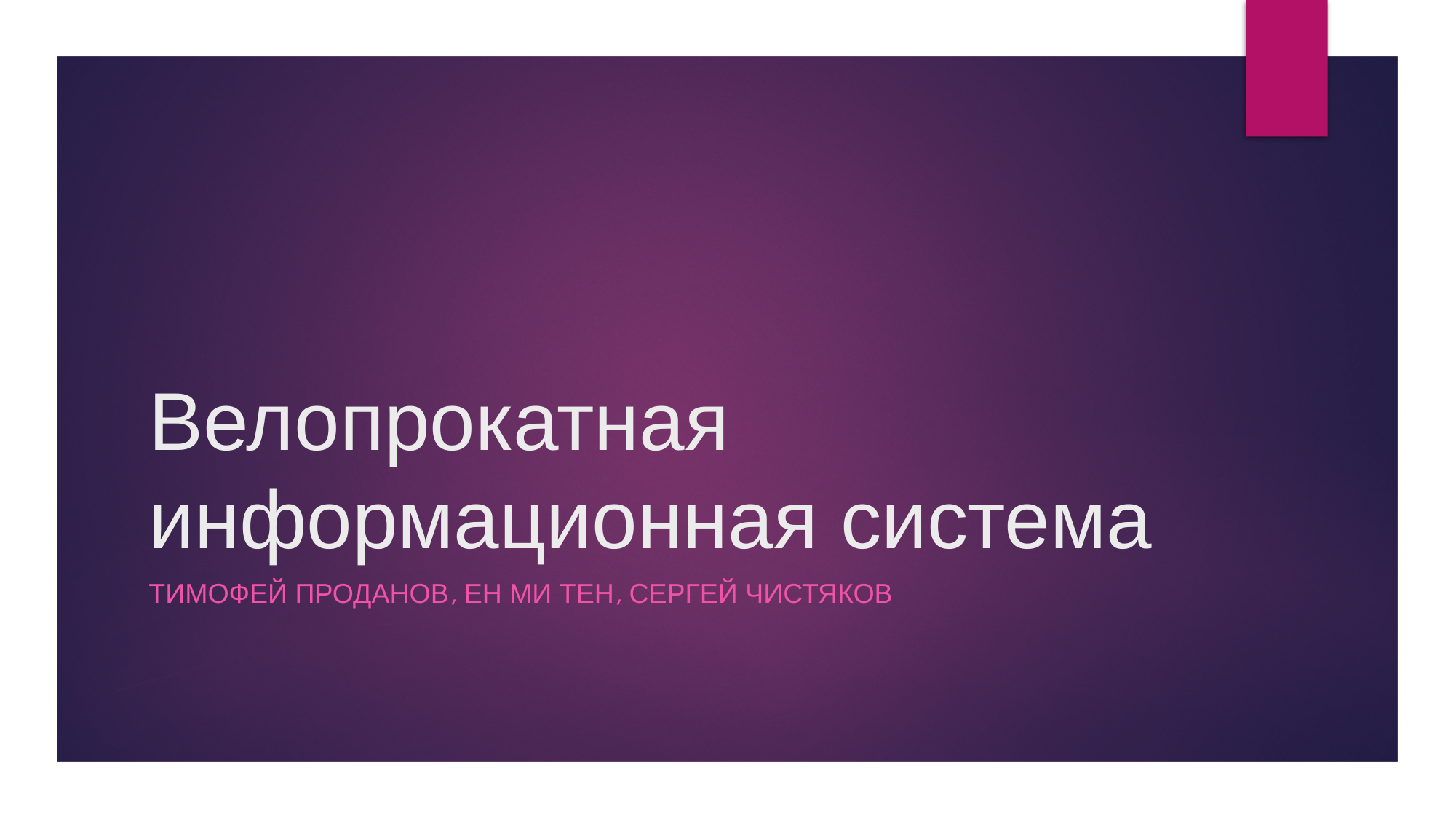

# Велопрокатная информационная система
Тимофей Проданов, ЕН Ми тен, Сергей Чистяков